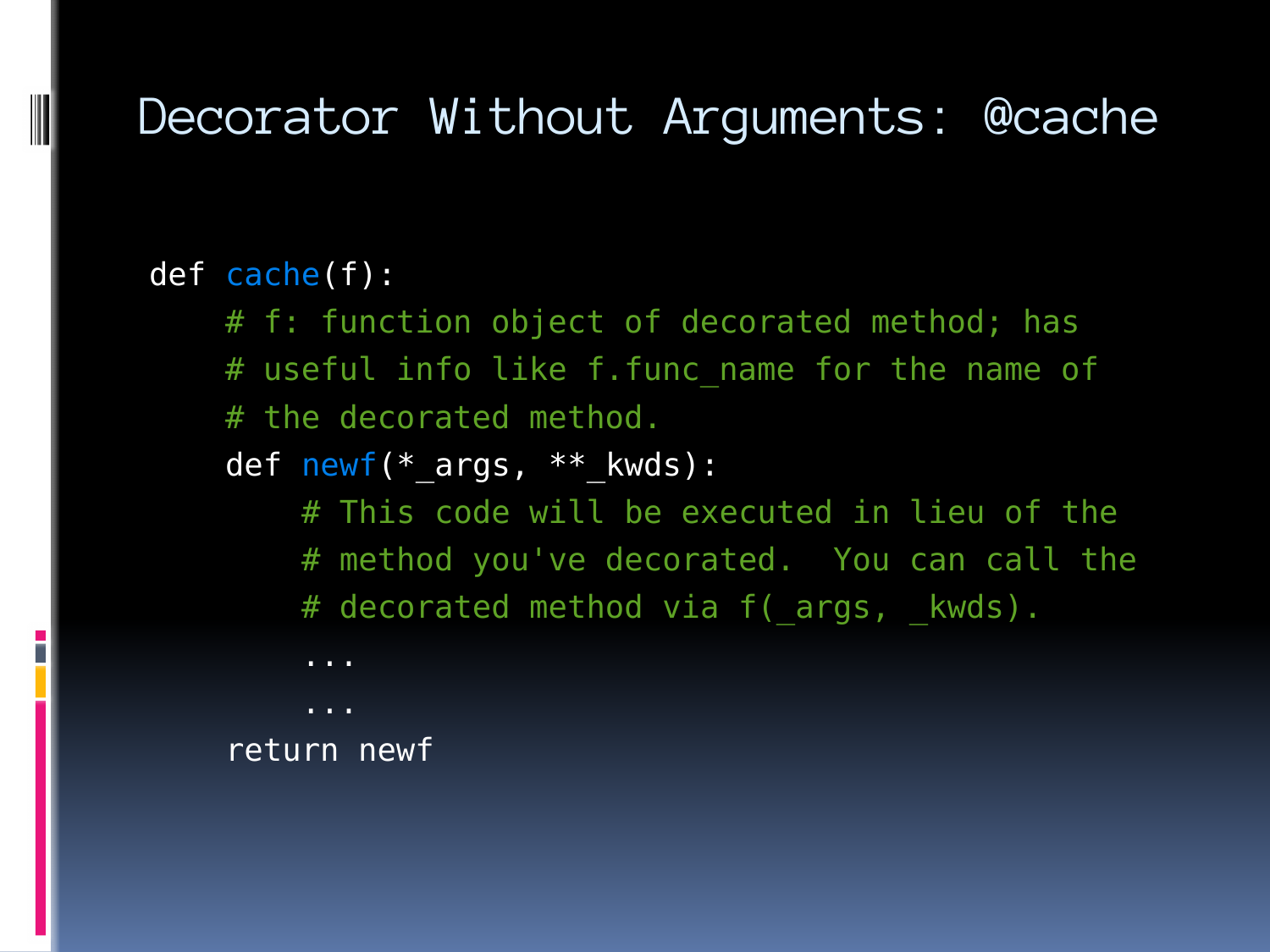

# Decorator Without Arguments: @cache
def cache(f):
    # f: function object of decorated method; has
    # useful info like f.func_name for the name of
    # the decorated method.
    def newf(*_args, **_kwds):
        # This code will be executed in lieu of the
        # method you've decorated.  You can call the
        # decorated method via f(_args, _kwds).
        ...
        ...
    return newf